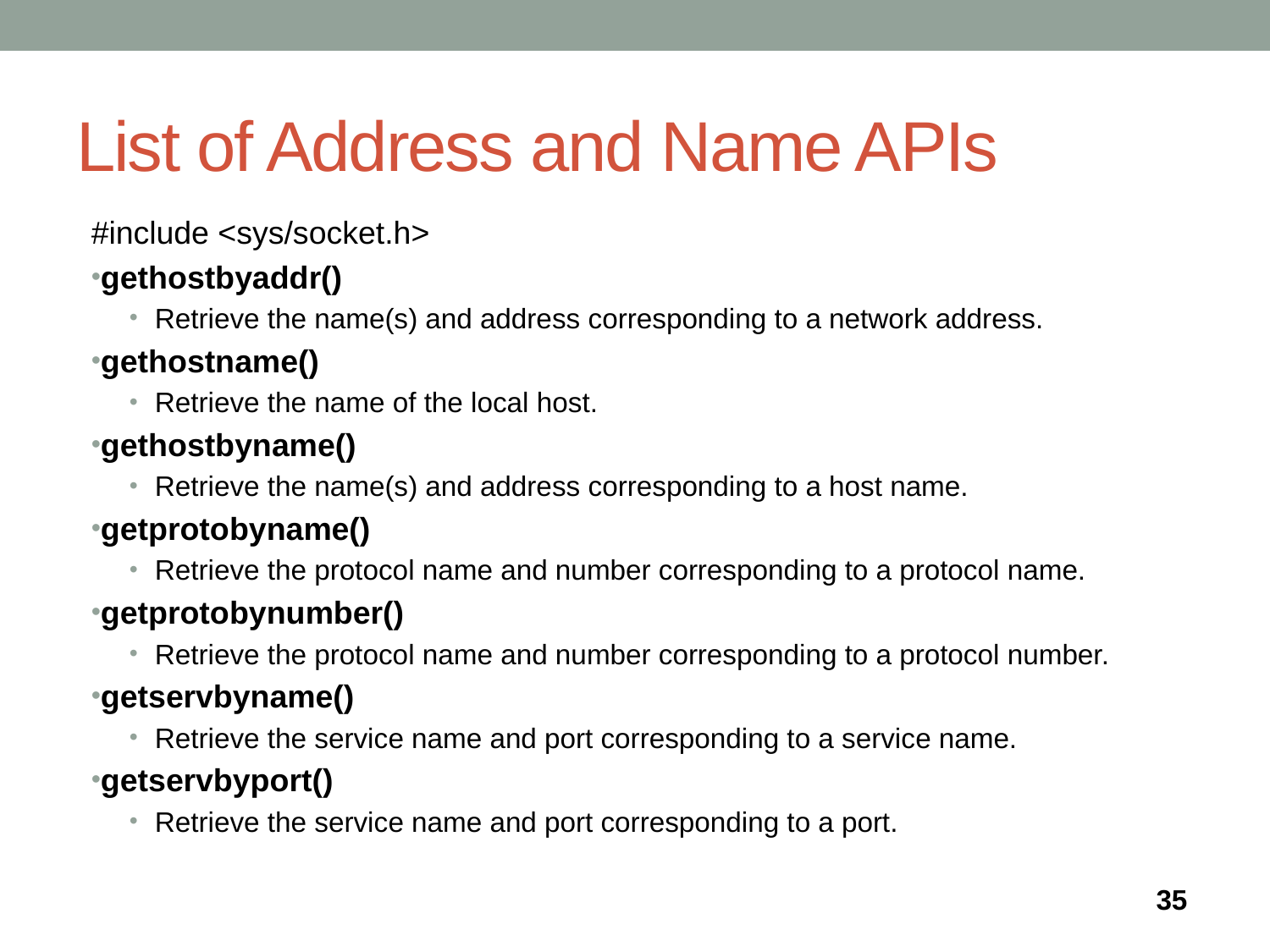

# List of Address and Name APIs
#include <sys/socket.h>
gethostbyaddr()
Retrieve the name(s) and address corresponding to a network address.
gethostname()
Retrieve the name of the local host.
gethostbyname()
Retrieve the name(s) and address corresponding to a host name.
getprotobyname()
Retrieve the protocol name and number corresponding to a protocol name.
getprotobynumber()
Retrieve the protocol name and number corresponding to a protocol number.
getservbyname()
Retrieve the service name and port corresponding to a service name.
getservbyport()
Retrieve the service name and port corresponding to a port.
35